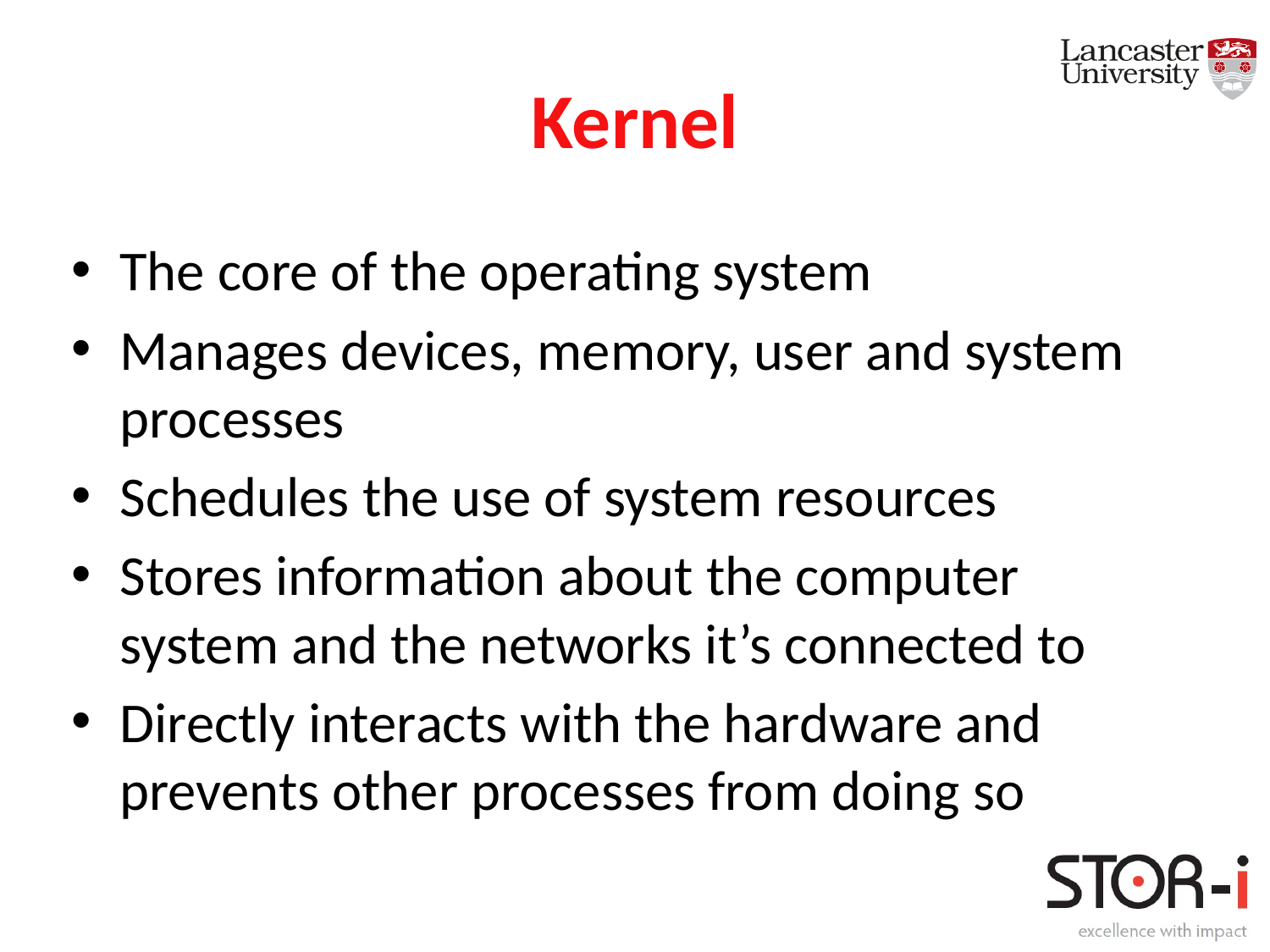

# Kernel
The core of the operating system
Manages devices, memory, user and system processes
Schedules the use of system resources
Stores information about the computer system and the networks it’s connected to
Directly interacts with the hardware and prevents other processes from doing so